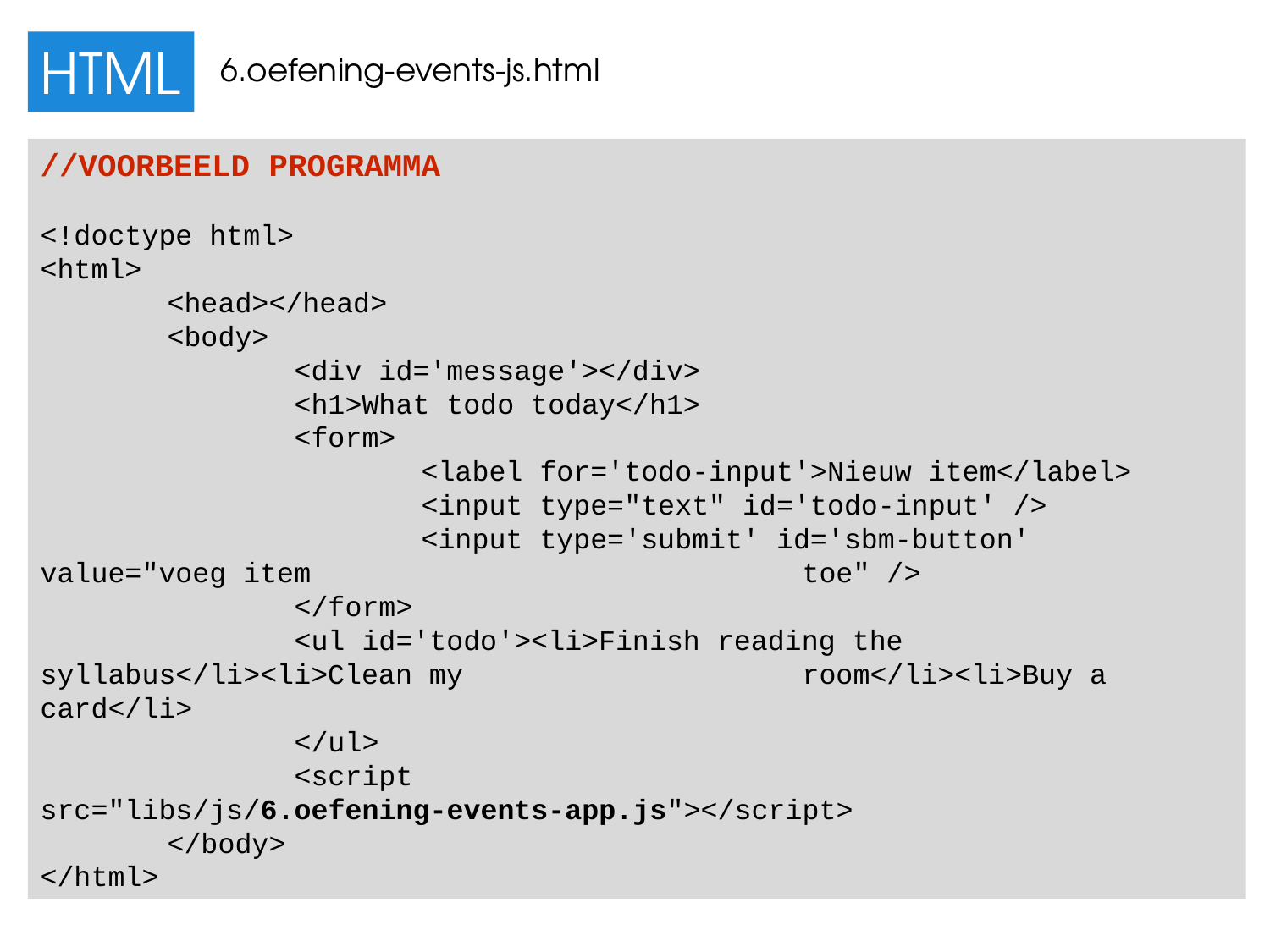

HTML
6.oefening-events-js.html
//VOORBEELD PROGRAMMA

<!doctype html>
<html>
	<head></head>
	<body>
		<div id='message'></div>
		<h1>What todo today</h1>
		<form>
			<label for='todo-input'>Nieuw item</label>
			<input type="text" id='todo-input' />
			<input type='submit' id='sbm-button' value="voeg item 				toe" />
		</form>
		<ul id='todo'><li>Finish reading the syllabus</li><li>Clean my 			room</li><li>Buy a card</li>
		</ul>
		<script src="libs/js/6.oefening-events-app.js"></script>
	</body>
</html>